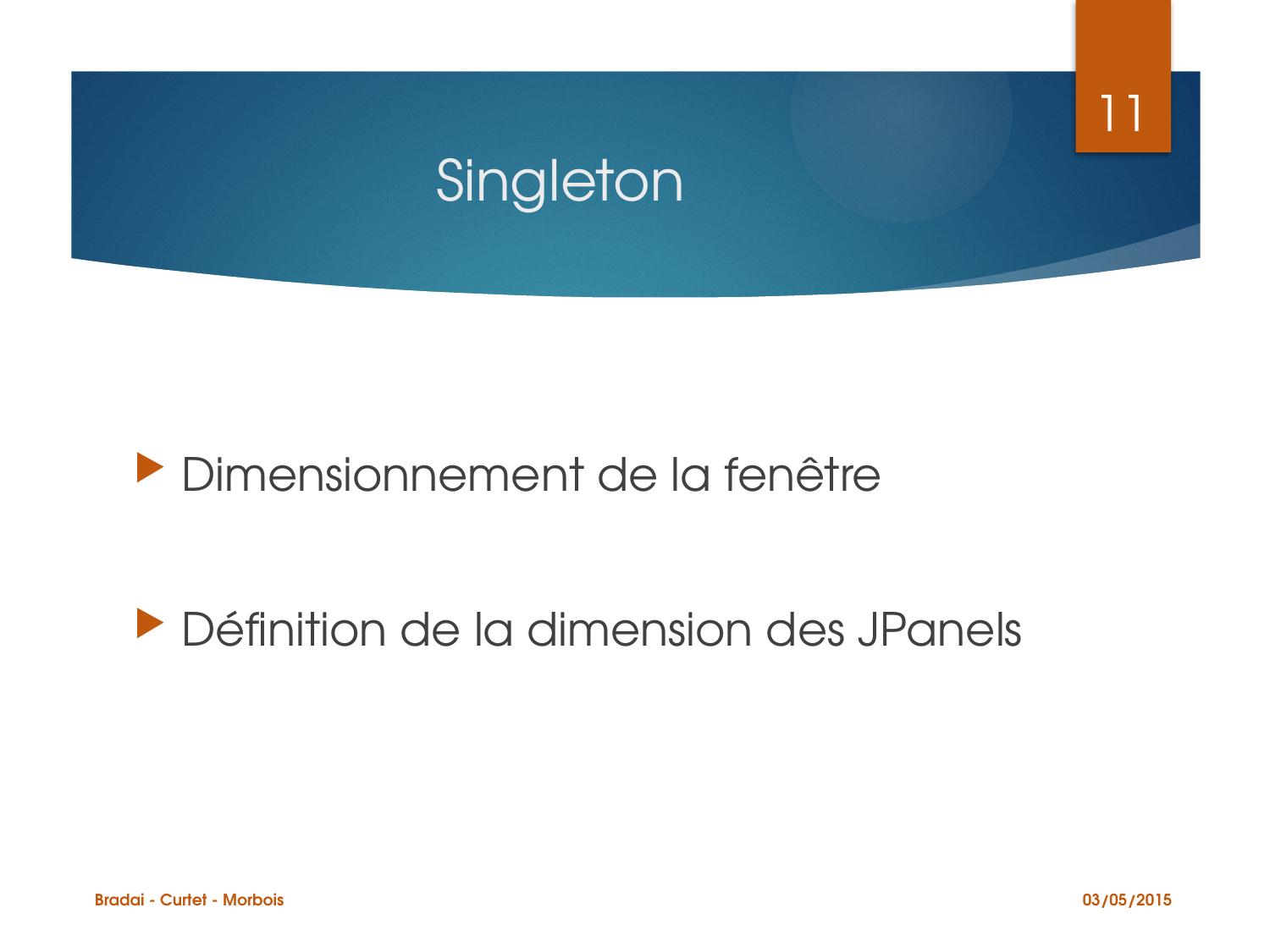

11
# Singleton
Dimensionnement de la fenêtre
Définition de la dimension des JPanels
Bradai - Curtet - Morbois
03/05/2015